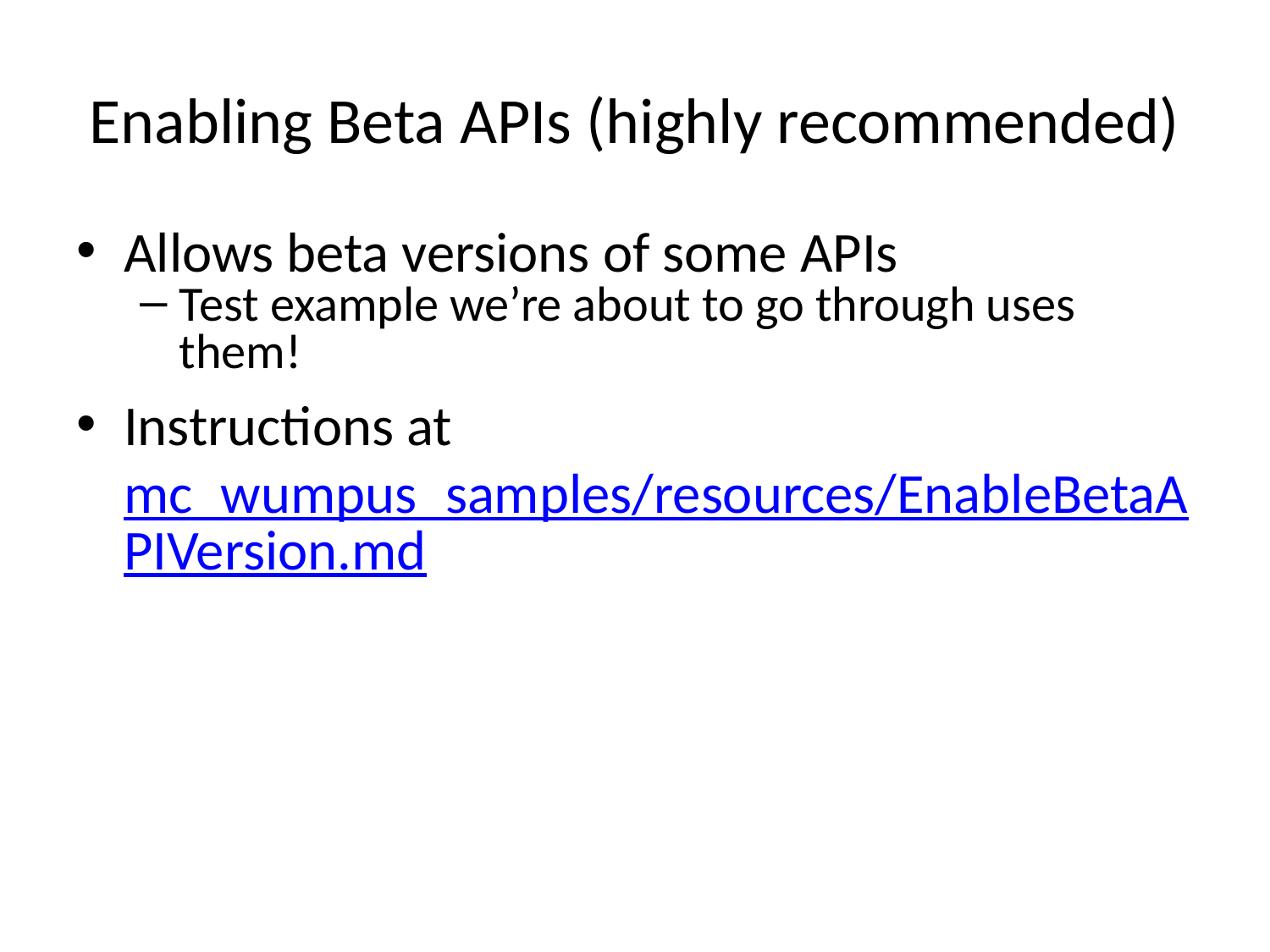

# Enabling Beta APIs (highly recommended)
Allows beta versions of some APIs
Test example we’re about to go through uses them!
Instructions at mc_wumpus_samples/resources/EnableBetaAPIVersion.md